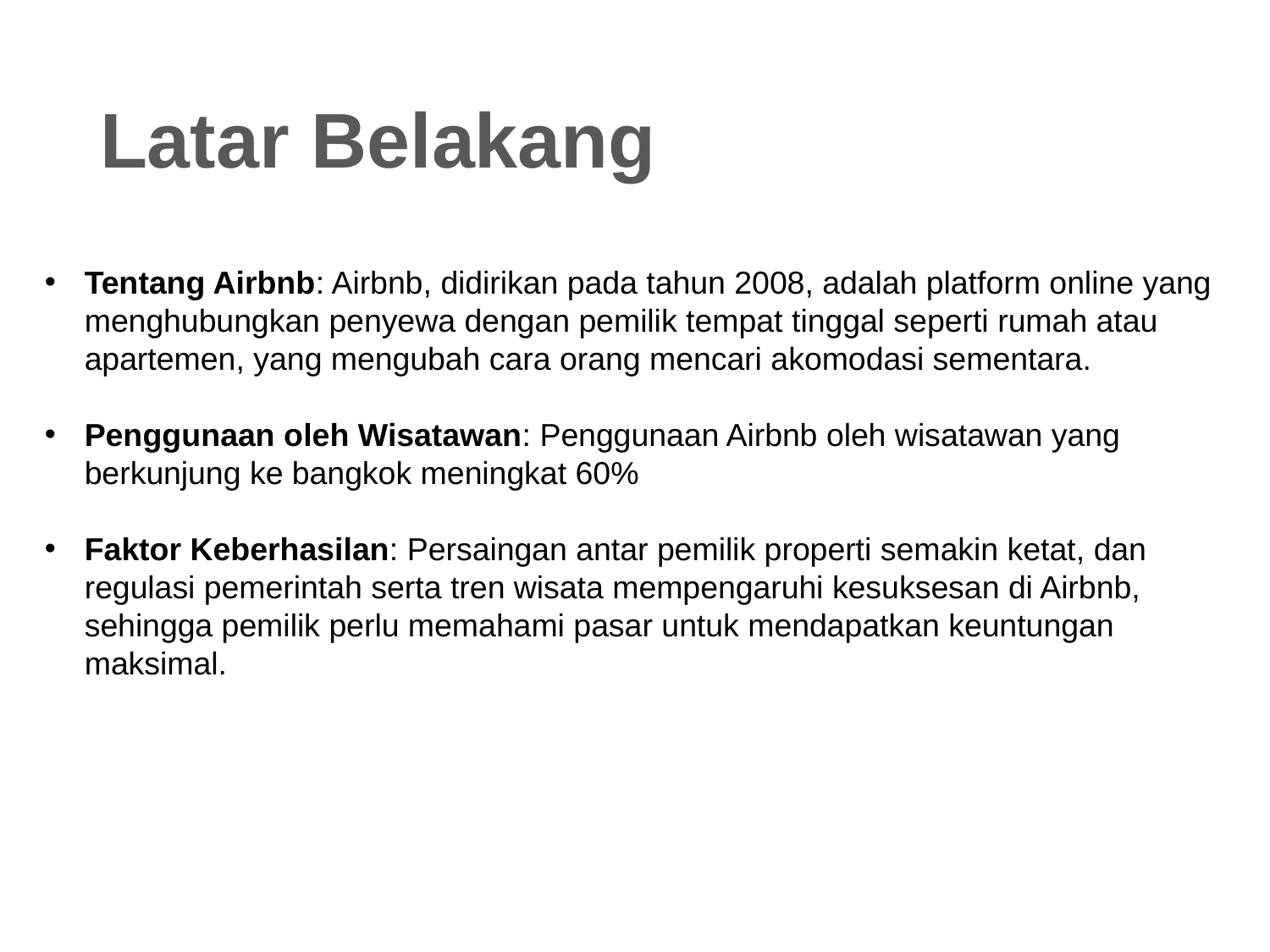

# Latar Belakang
Tentang Airbnb: Airbnb, didirikan pada tahun 2008, adalah platform online yang menghubungkan penyewa dengan pemilik tempat tinggal seperti rumah atau apartemen, yang mengubah cara orang mencari akomodasi sementara.

Penggunaan oleh Wisatawan: Penggunaan Airbnb oleh wisatawan yang berkunjung ke bangkok meningkat 60%

Faktor Keberhasilan: Persaingan antar pemilik properti semakin ketat, dan regulasi pemerintah serta tren wisata mempengaruhi kesuksesan di Airbnb, sehingga pemilik perlu memahami pasar untuk mendapatkan keuntungan maksimal.